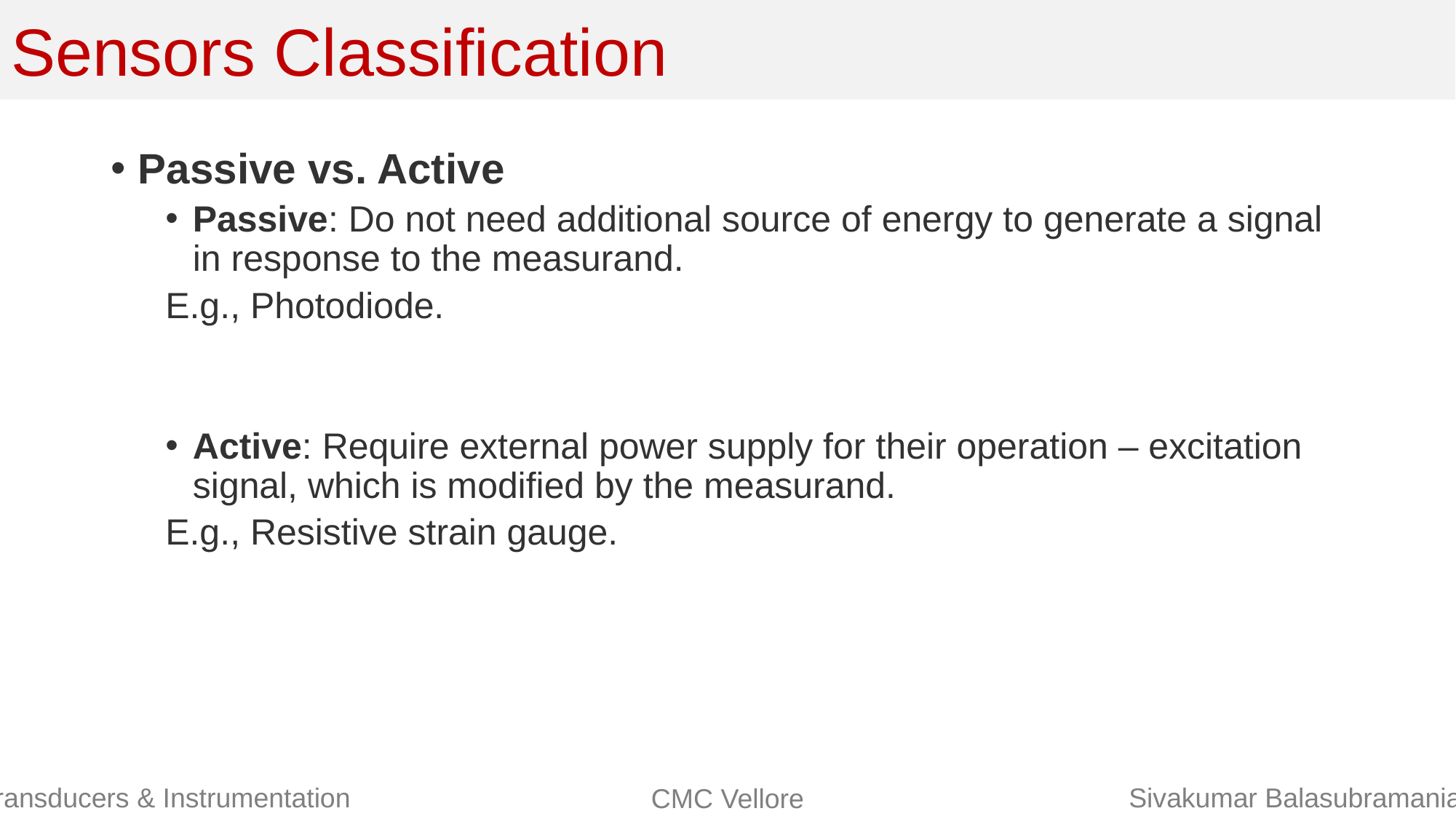

# Sensors Classification
Passive vs. Active
Passive: Do not need additional source of energy to generate a signal in response to the measurand.
E.g., Photodiode.

Active: Require external power supply for their operation – excitation signal, which is modified by the measurand.
E.g., Resistive strain gauge.